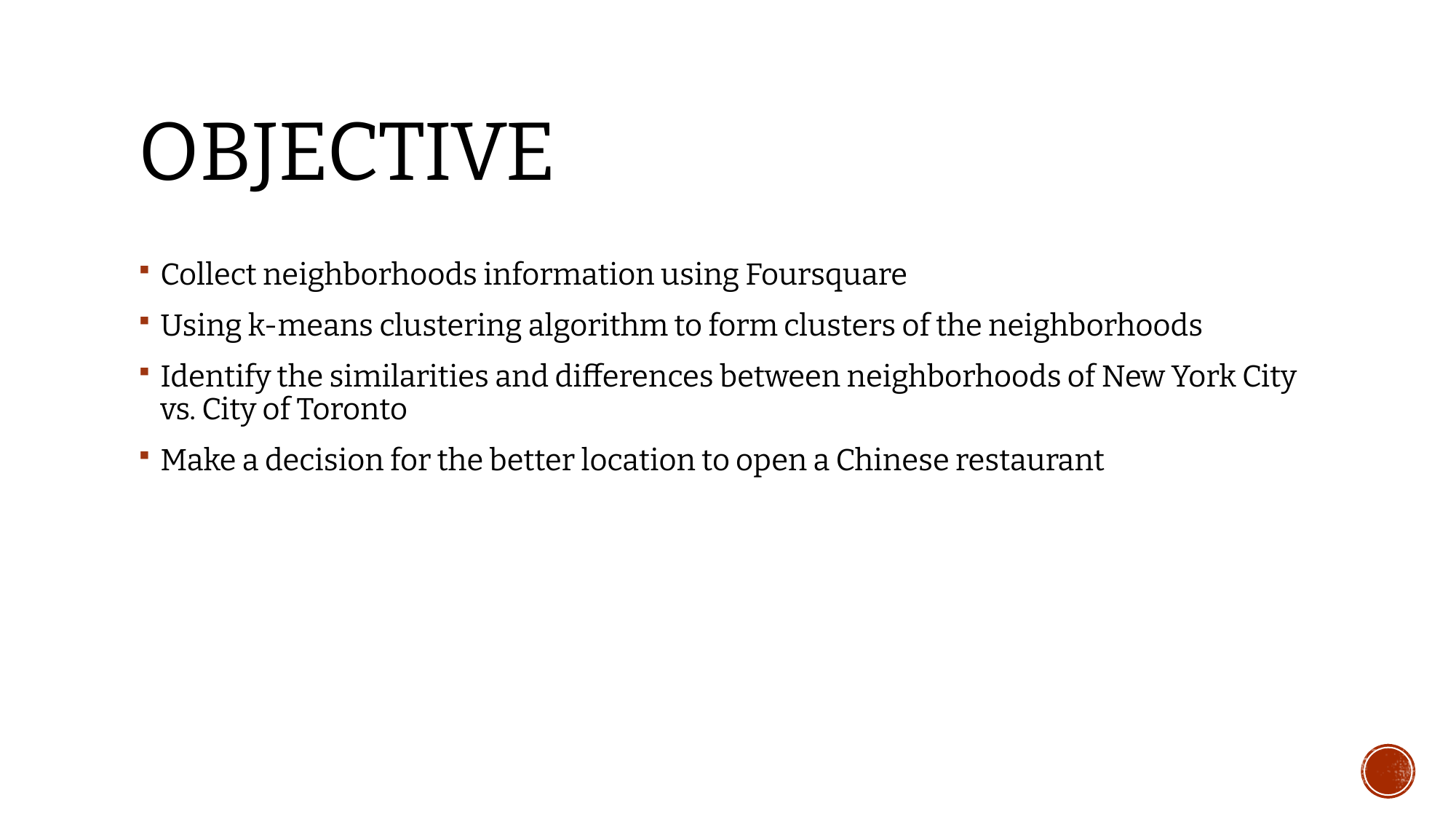

# Objective
Collect neighborhoods information using Foursquare
Using k-means clustering algorithm to form clusters of the neighborhoods
Identify the similarities and differences between neighborhoods of New York City vs. City of Toronto
Make a decision for the better location to open a Chinese restaurant